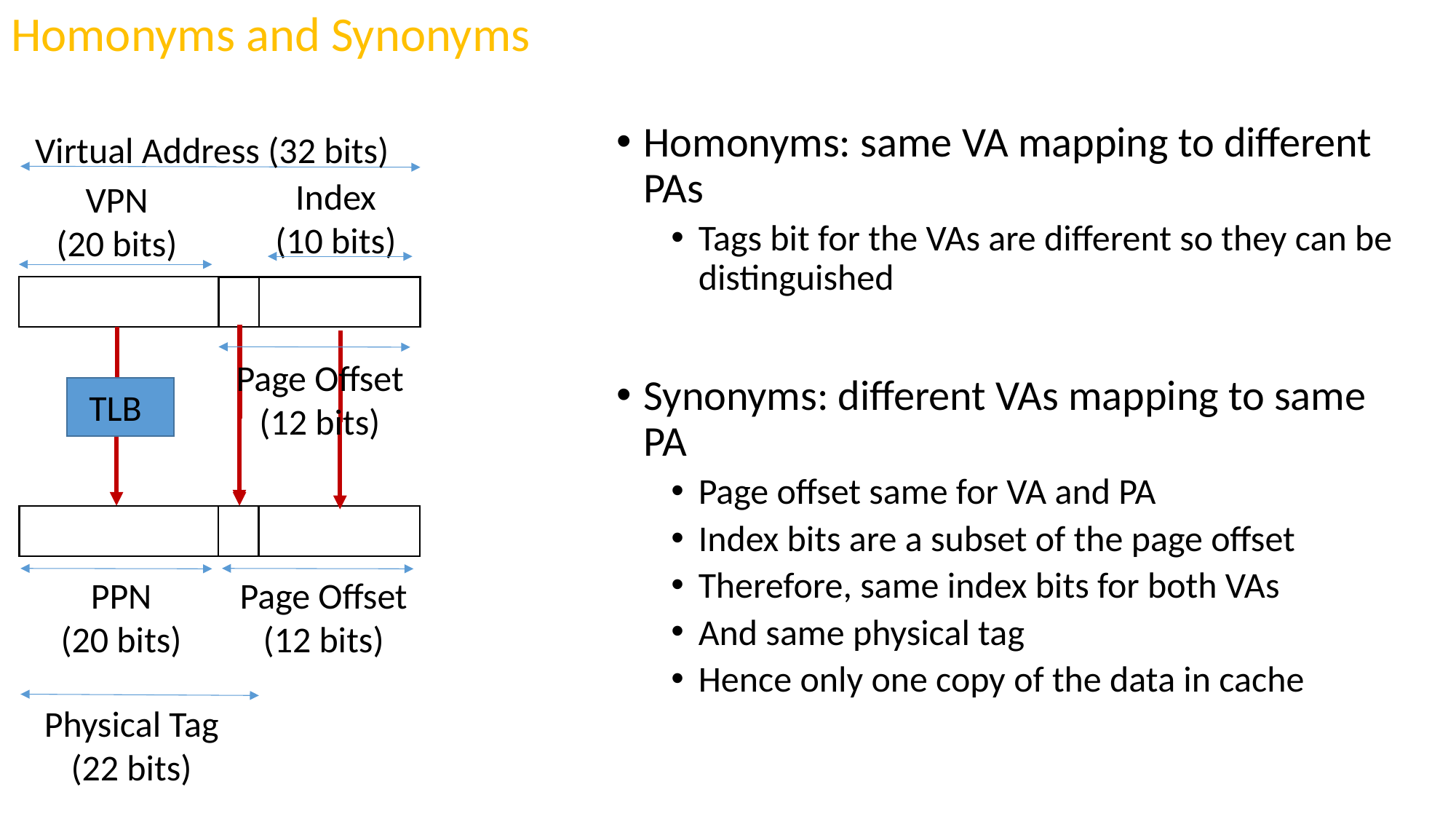

# Homonyms and Synonyms
Homonyms: same VA mapping to different PAs
Tags bit for the VAs are different so they can be distinguished

Synonyms: different VAs mapping to same PA
Page offset same for VA and PA
Index bits are a subset of the page offset
Therefore, same index bits for both VAs
And same physical tag
Hence only one copy of the data in cache

Virtual Address (32 bits)
Index
(10 bits)
VPN
(20 bits)

Page Offset
(12 bits)

TLB

PPN
(20 bits)
Page Offset
(12 bits)
Physical Tag
(22 bits)